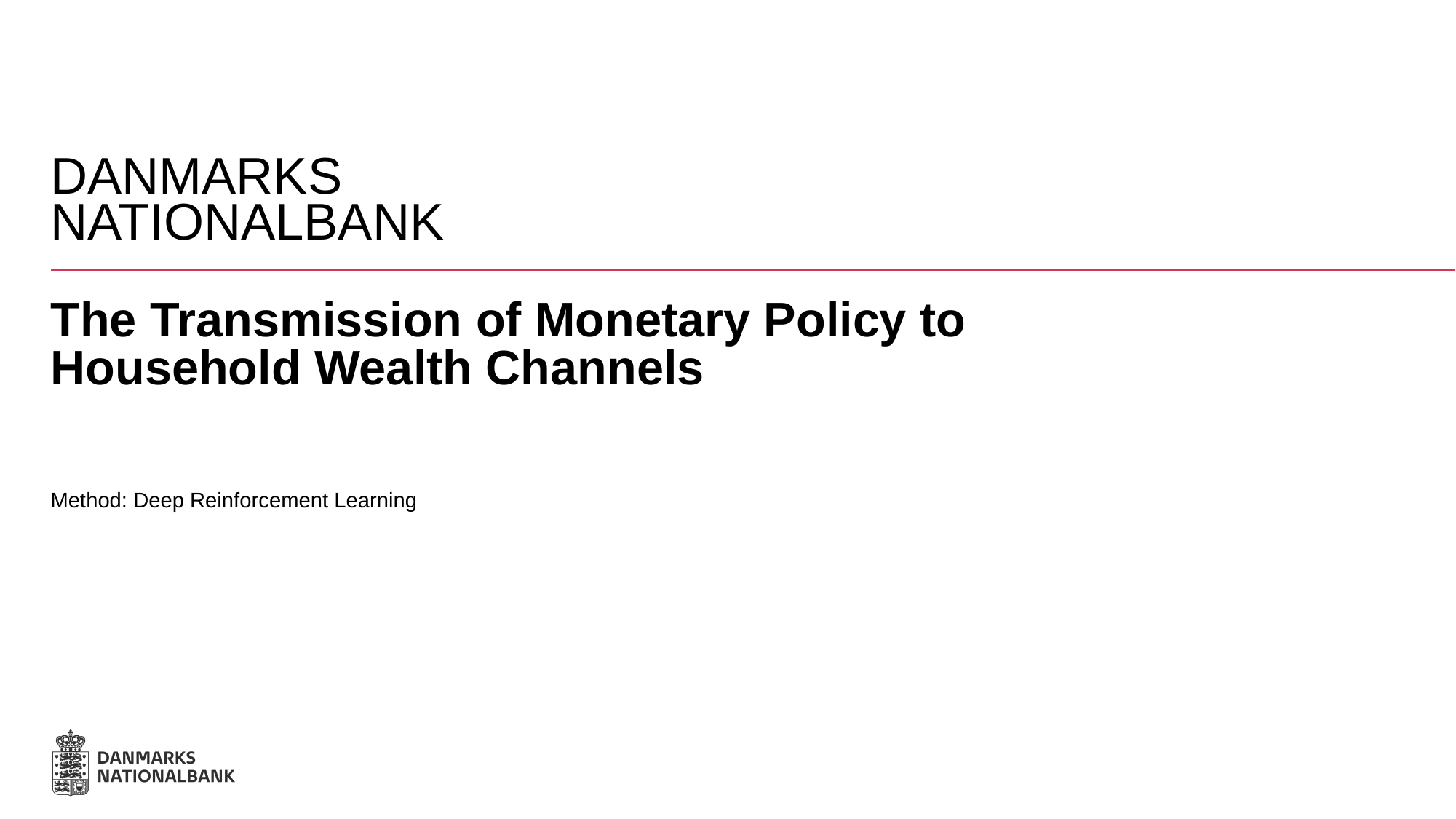

# The Transmission of Monetary Policy to Household Wealth Channels
Method: Deep Reinforcement Learning
1